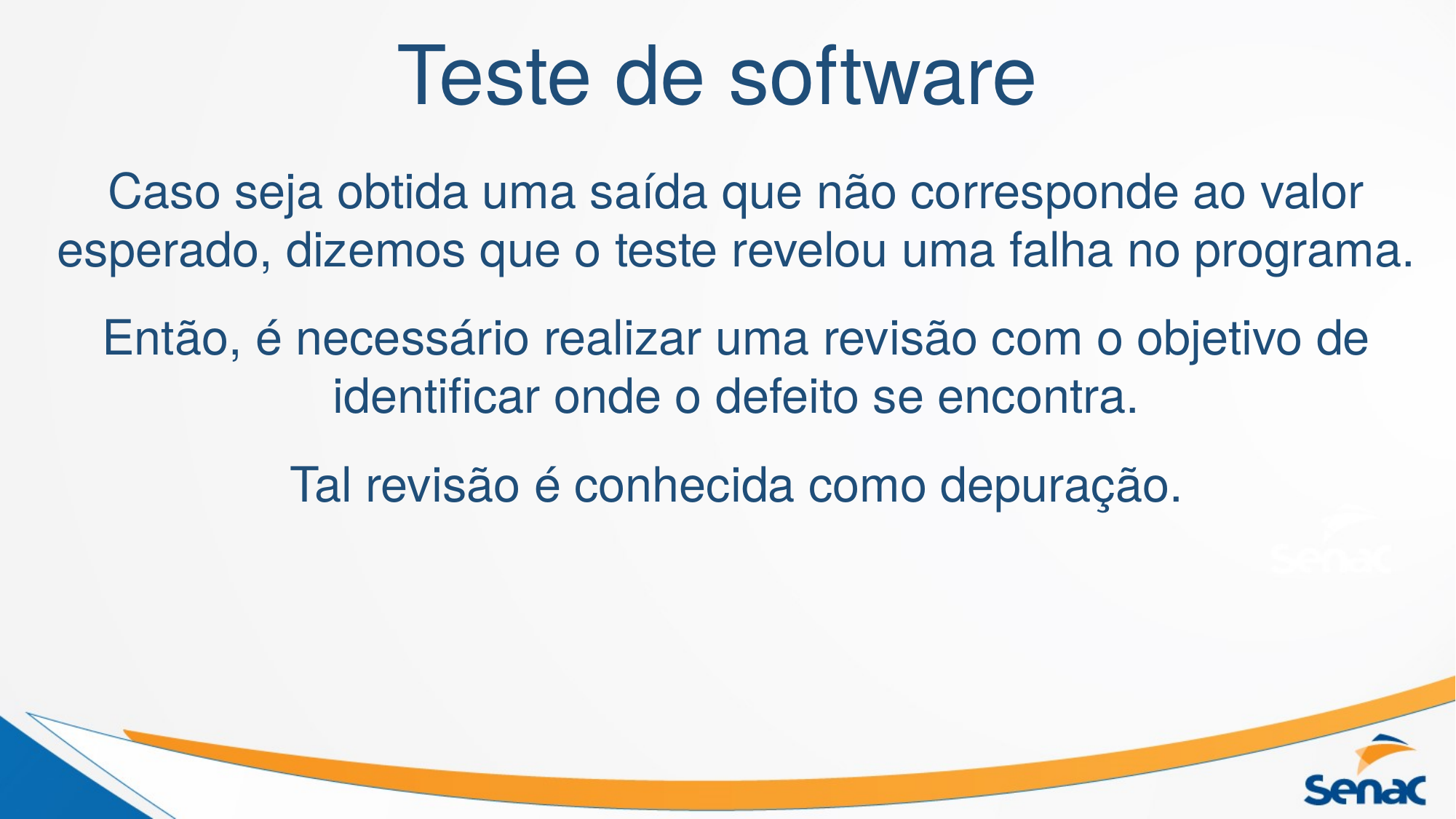

# Teste de software
Caso seja obtida uma saída que não corresponde ao valor esperado, dizemos que o teste revelou uma falha no programa.
Então, é necessário realizar uma revisão com o objetivo de identificar onde o defeito se encontra.
Tal revisão é conhecida como depuração.